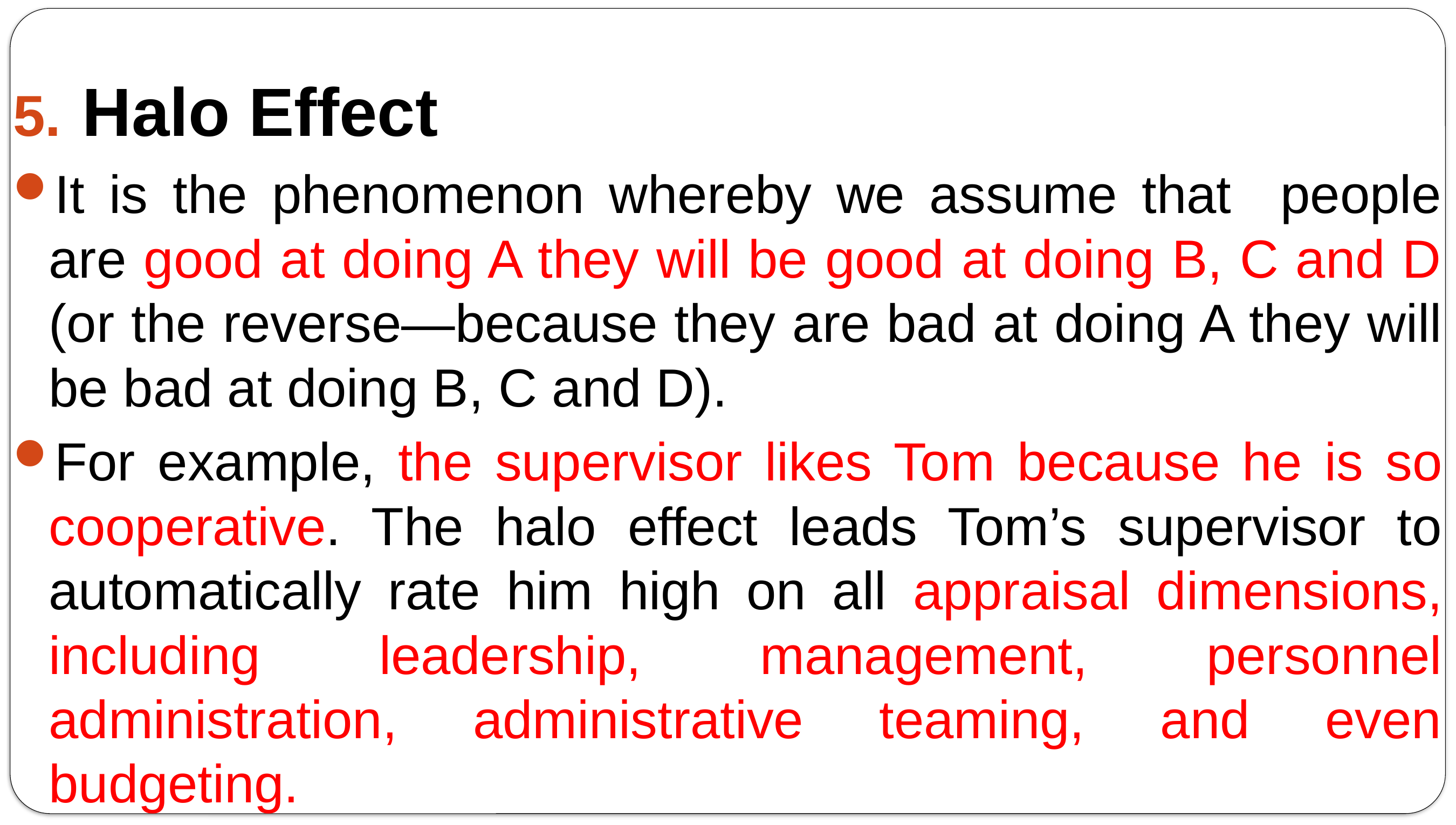

Halo Effect
It is the phenomenon whereby we assume that  people are good at doing A they will be good at doing B, C and D (or the reverse—because they are bad at doing A they will be bad at doing B, C and D).
For example, the supervisor likes Tom because he is so cooperative. The halo effect leads Tom’s supervisor to automatically rate him high on all appraisal dimensions, including leadership, management, personnel administration, administrative teaming, and even budgeting.